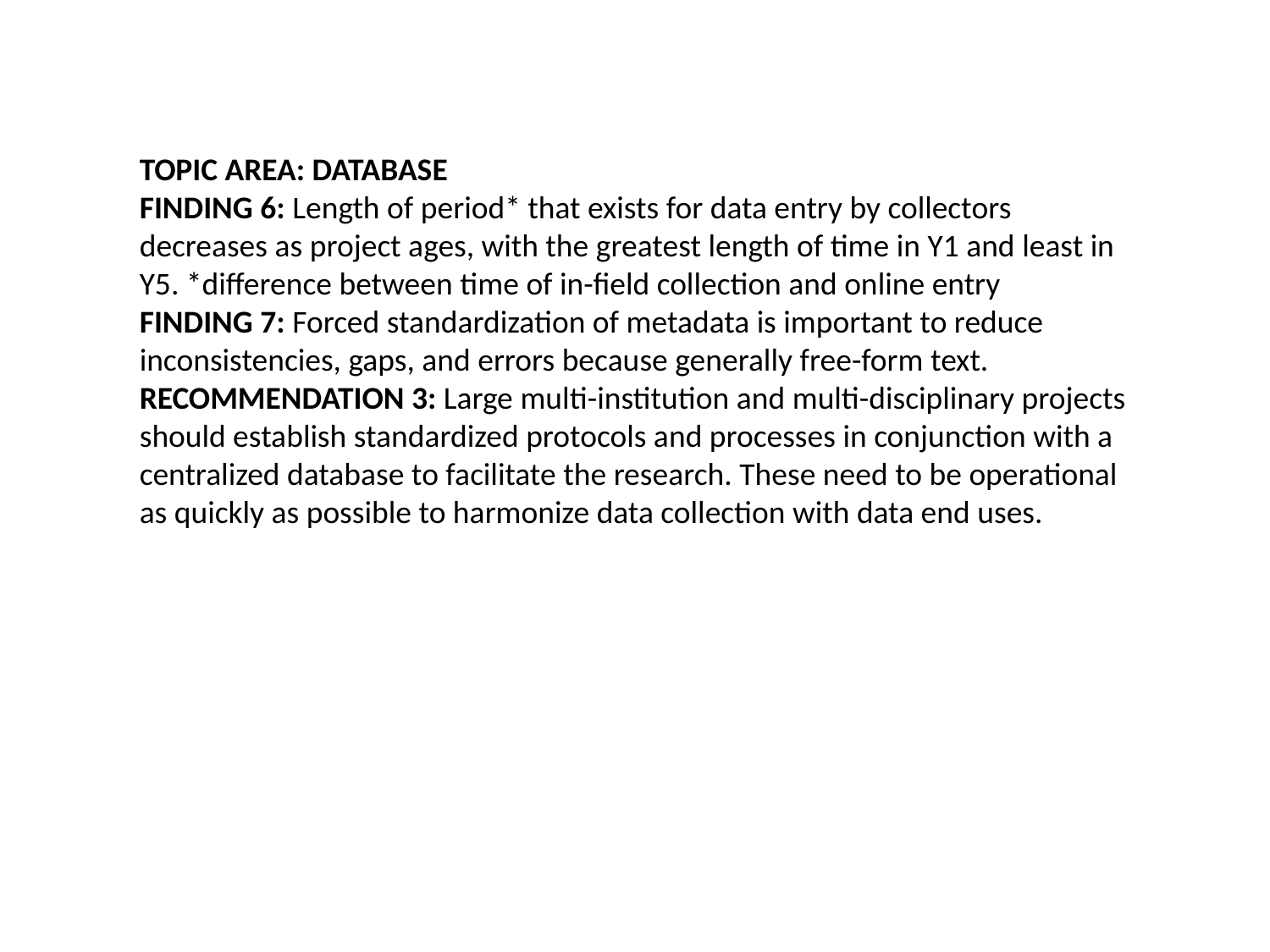

TOPIC AREA: DATABASE
FINDING 6: Length of period* that exists for data entry by collectors decreases as project ages, with the greatest length of time in Y1 and least in Y5. *difference between time of in-field collection and online entry
FINDING 7: Forced standardization of metadata is important to reduce inconsistencies, gaps, and errors because generally free-form text.
RECOMMENDATION 3: Large multi-institution and multi-disciplinary projects should establish standardized protocols and processes in conjunction with a centralized database to facilitate the research. These need to be operational as quickly as possible to harmonize data collection with data end uses.